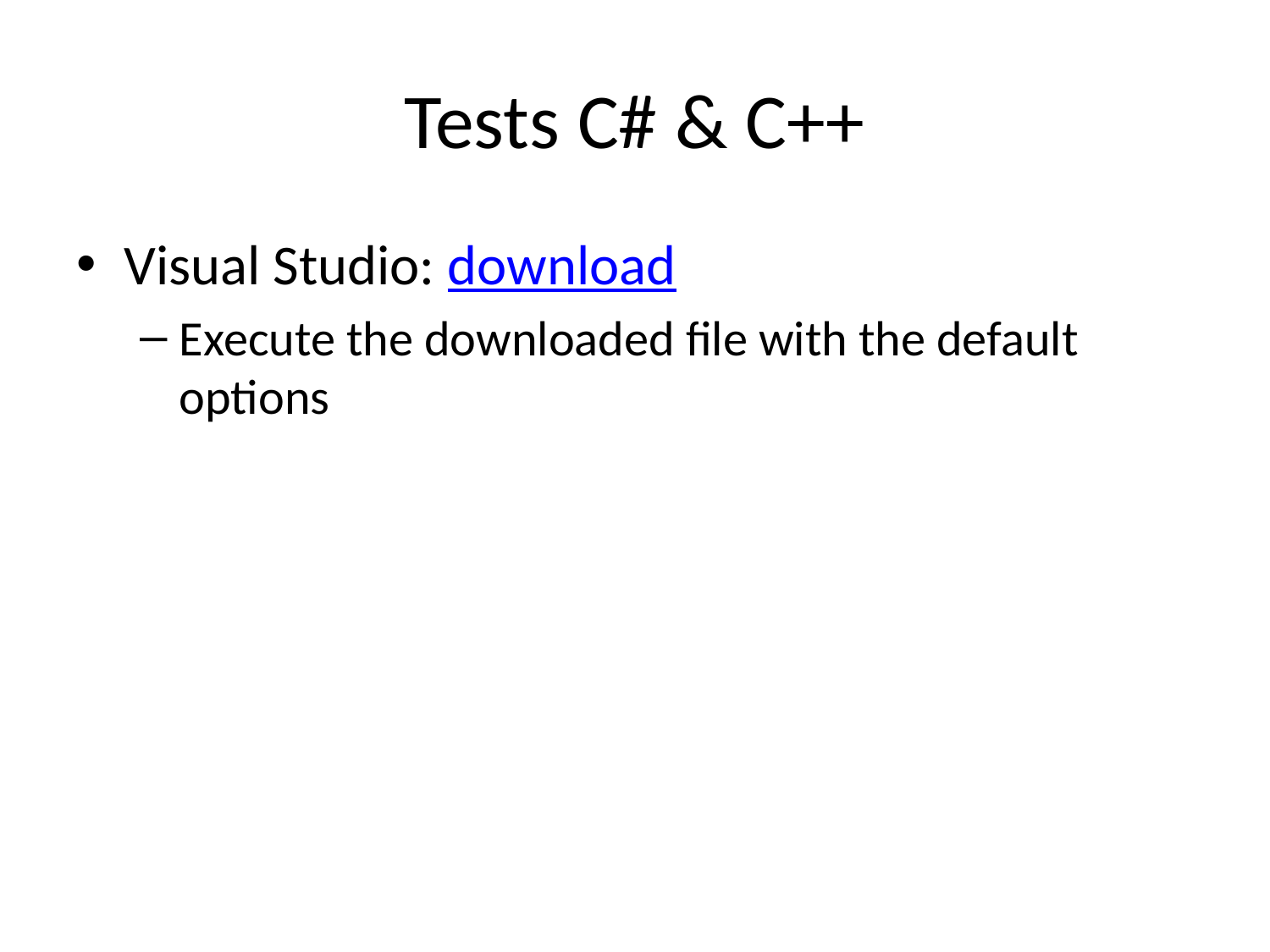

# Tests C# & C++
Visual Studio: download
Execute the downloaded file with the default options